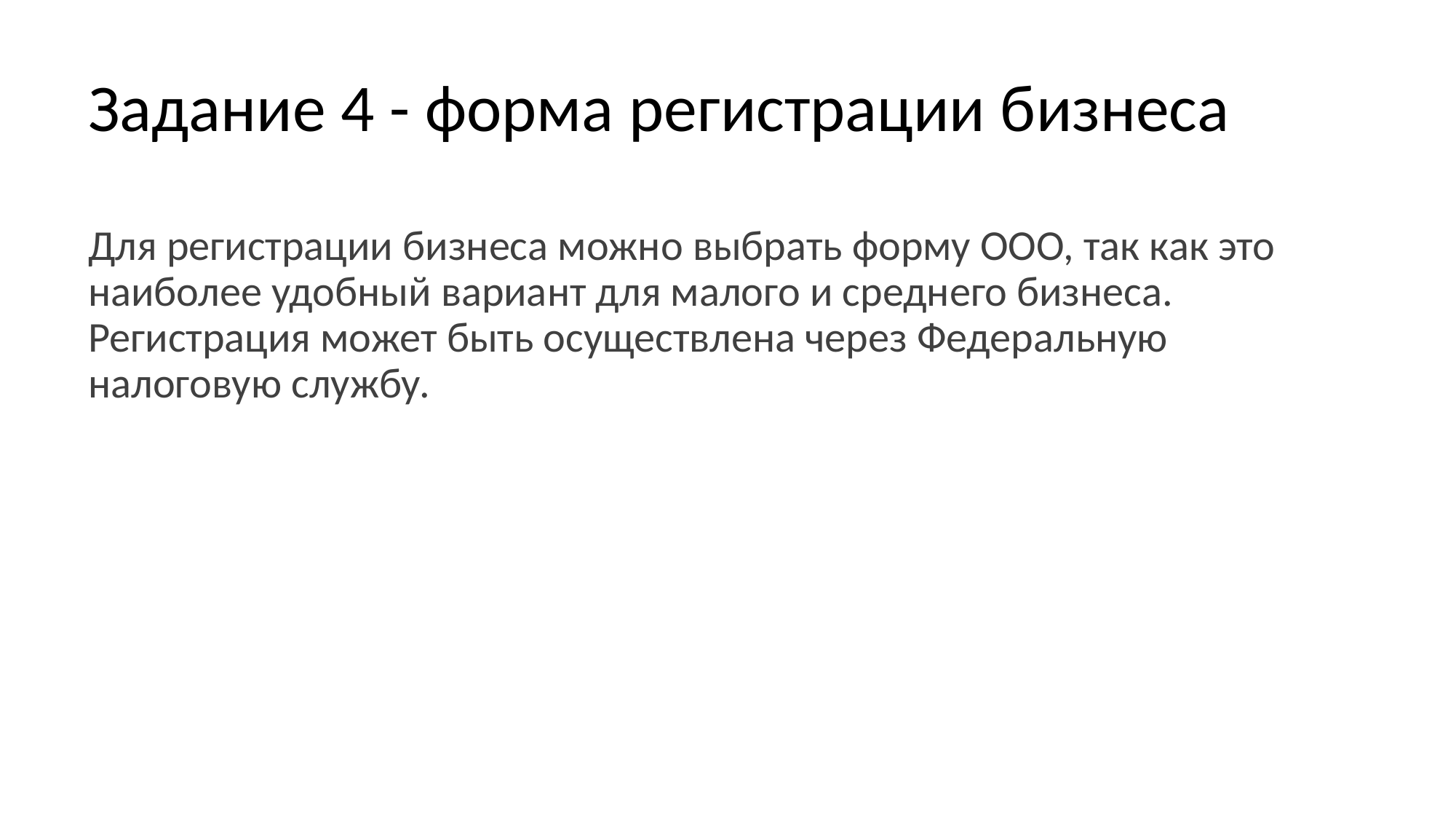

# Задание 4 - форма регистрации бизнеса
Для регистрации бизнеса можно выбрать форму ООО, так как это наиболее удобный вариант для малого и среднего бизнеса. Регистрация может быть осуществлена через Федеральную налоговую службу.